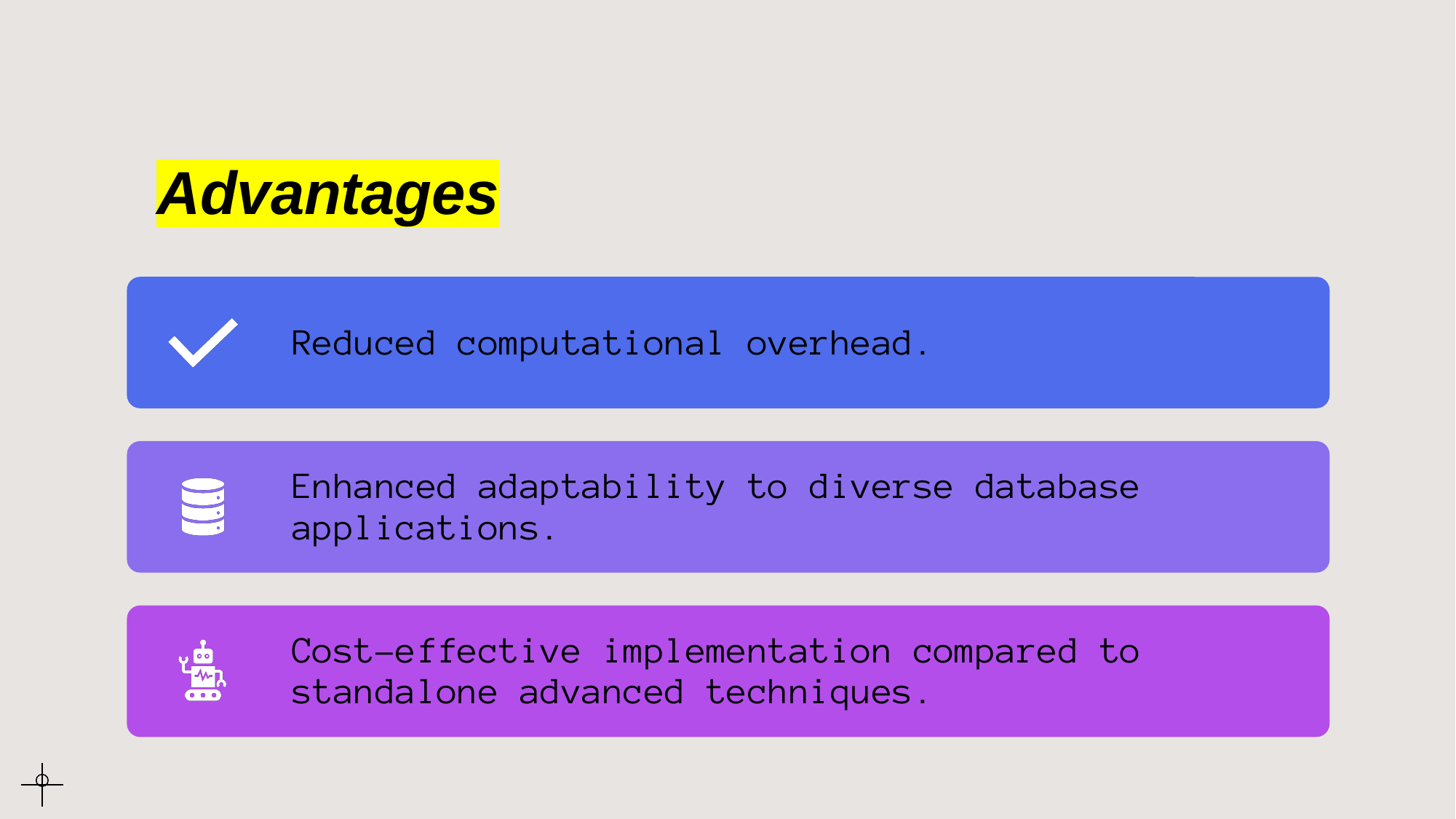

# Advantages
Reduced computational overhead.
Enhanced adaptability to diverse database applications.
Cost-effective implementation compared to standalone advanced techniques.